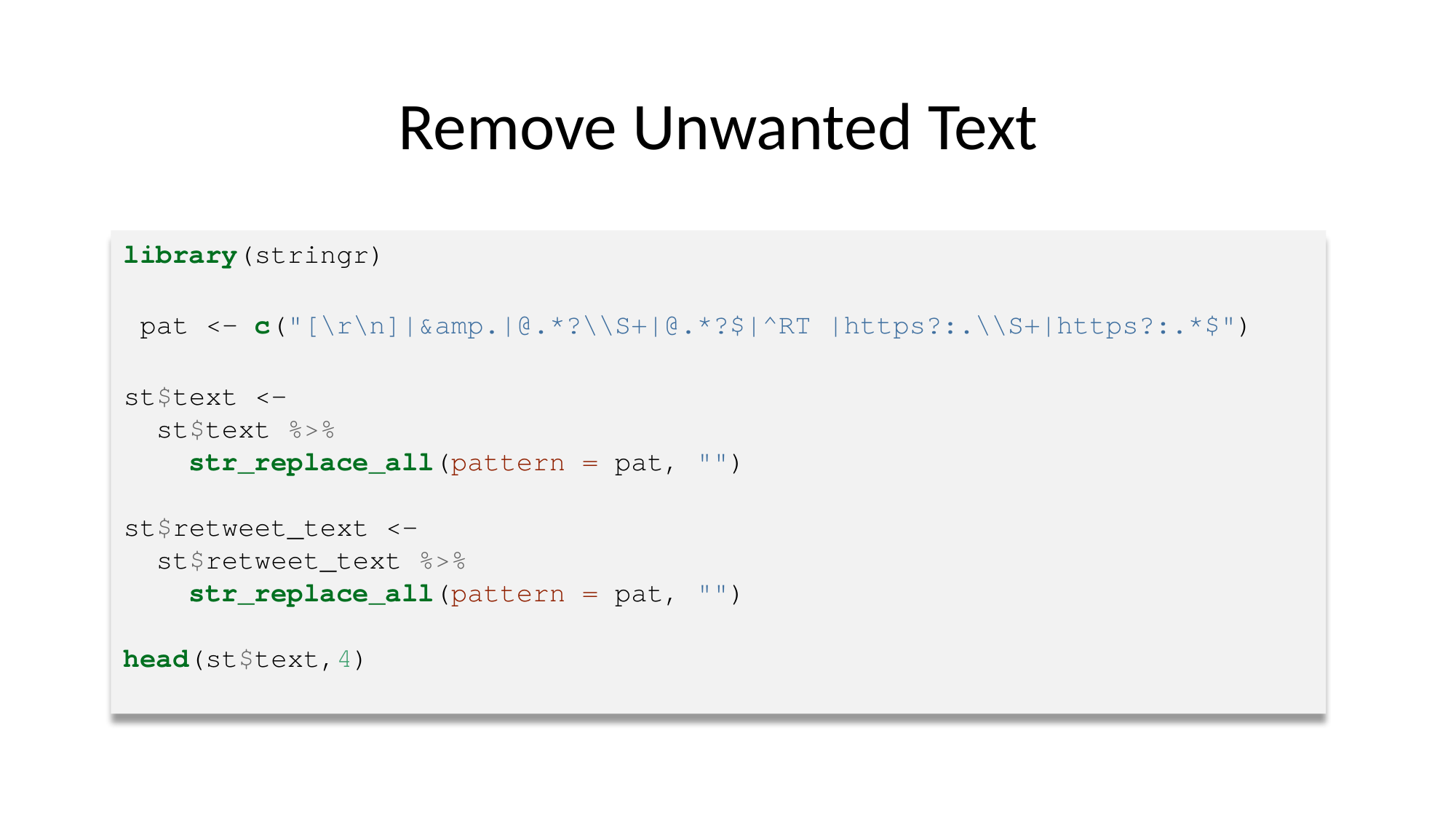

Remove Unwanted Text
library(stringr)
 pat <- c("[\r\n]|&amp.|@.*?\\S+|@.*?$|^RT |https?:.\\S+|https?:.*$")
st$text <-
  st$text %>%
    str_replace_all(pattern = pat, "")
st$retweet_text <-
  st$retweet_text %>%
    str_replace_all(pattern = pat, "")
head(st$text,4)